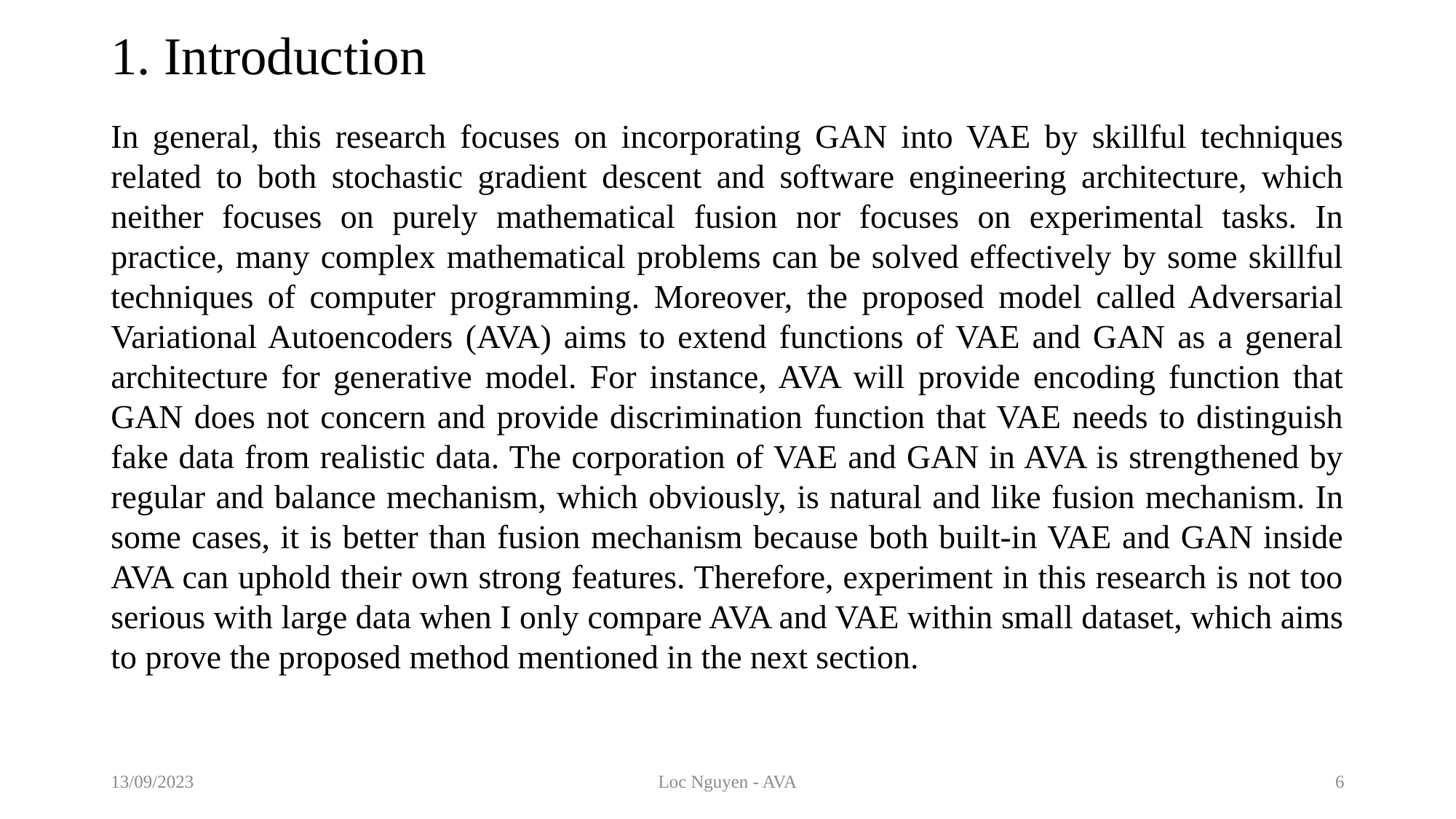

# 1. Introduction
In general, this research focuses on incorporating GAN into VAE by skillful techniques related to both stochastic gradient descent and software engineering architecture, which neither focuses on purely mathematical fusion nor focuses on experimental tasks. In practice, many complex mathematical problems can be solved effectively by some skillful techniques of computer programming. Moreover, the proposed model called Adversarial Variational Autoencoders (AVA) aims to extend functions of VAE and GAN as a general architecture for generative model. For instance, AVA will provide encoding function that GAN does not concern and provide discrimination function that VAE needs to distinguish fake data from realistic data. The corporation of VAE and GAN in AVA is strengthened by regular and balance mechanism, which obviously, is natural and like fusion mechanism. In some cases, it is better than fusion mechanism because both built-in VAE and GAN inside AVA can uphold their own strong features. Therefore, experiment in this research is not too serious with large data when I only compare AVA and VAE within small dataset, which aims to prove the proposed method mentioned in the next section.
13/09/2023
Loc Nguyen - AVA
6